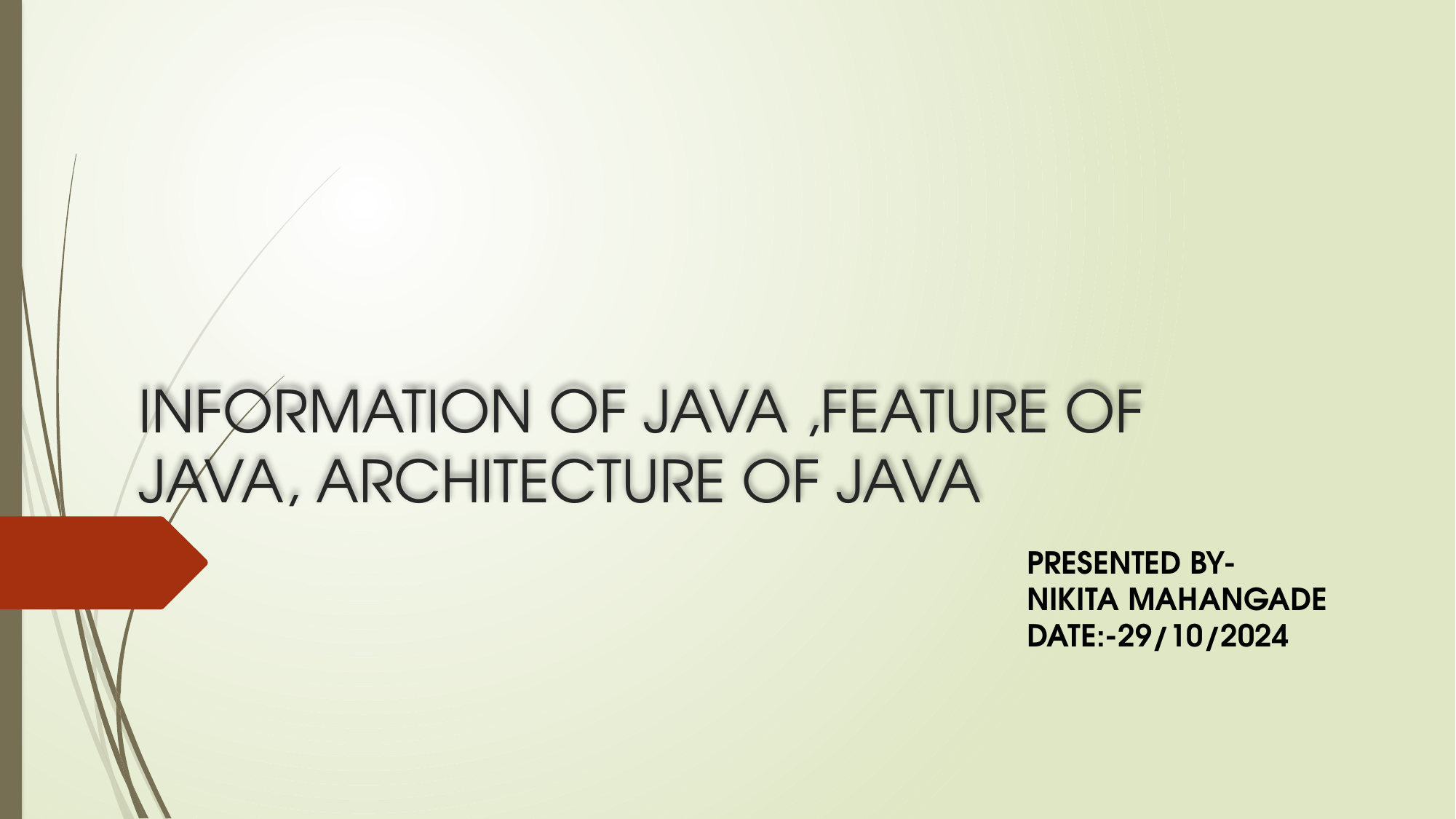

# INFORMATION OF JAVA ,FEATURE OF JAVA, ARCHITECTURE OF JAVA
PRESENTED BY-
NIKITA MAHANGADE
DATE:-29/10/2024